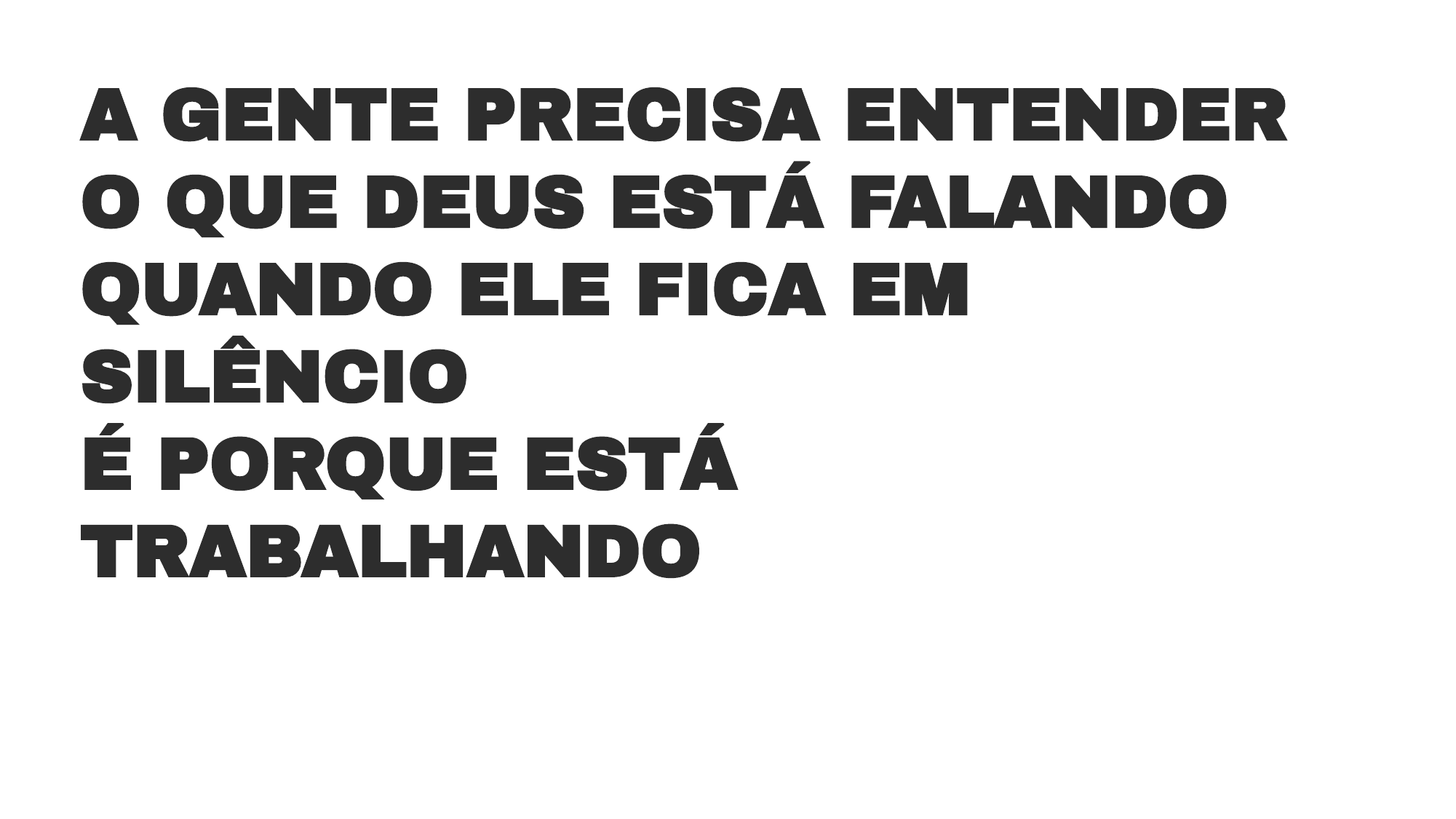

A GENTE PRECISA ENTENDER
O QUE DEUS ESTÁ FALANDO
QUANDO ELE FICA EM SILÊNCIO
É PORQUE ESTÁ TRABALHANDO